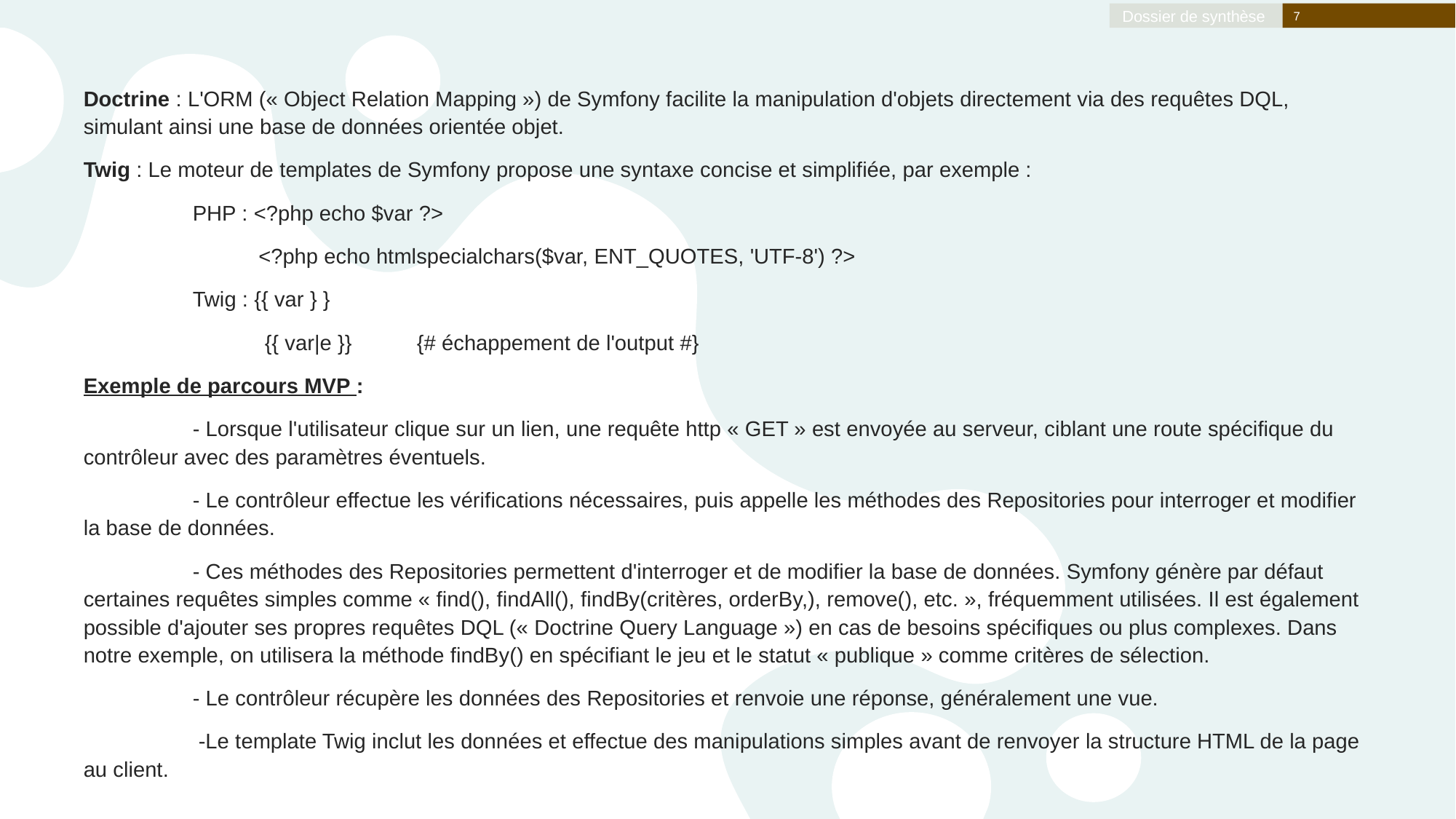

7
Doctrine : L'ORM (« Object Relation Mapping ») de Symfony facilite la manipulation d'objets directement via des requêtes DQL, simulant ainsi une base de données orientée objet.
Twig : Le moteur de templates de Symfony propose une syntaxe concise et simplifiée, par exemple :
	PHP : <?php echo $var ?>
	           <?php echo htmlspecialchars($var, ENT_QUOTES, 'UTF-8') ?>
	Twig : {{ var } }
	            {{ var|e }}	 {# échappement de l'output #}
Exemple de parcours MVP :
	- Lorsque l'utilisateur clique sur un lien, une requête http « GET » est envoyée au serveur, ciblant une route spécifique du contrôleur avec des paramètres éventuels.
	- Le contrôleur effectue les vérifications nécessaires, puis appelle les méthodes des Repositories pour interroger et modifier la base de données.
	- Ces méthodes des Repositories permettent d'interroger et de modifier la base de données. Symfony génère par défaut certaines requêtes simples comme « find(), findAll(), findBy(critères, orderBy,), remove(), etc. », fréquemment utilisées. Il est également possible d'ajouter ses propres requêtes DQL (« Doctrine Query Language ») en cas de besoins spécifiques ou plus complexes. Dans notre exemple, on utilisera la méthode findBy() en spécifiant le jeu et le statut « publique » comme critères de sélection.
	- Le contrôleur récupère les données des Repositories et renvoie une réponse, généralement une vue.
	 -Le template Twig inclut les données et effectue des manipulations simples avant de renvoyer la structure HTML de la page au client.